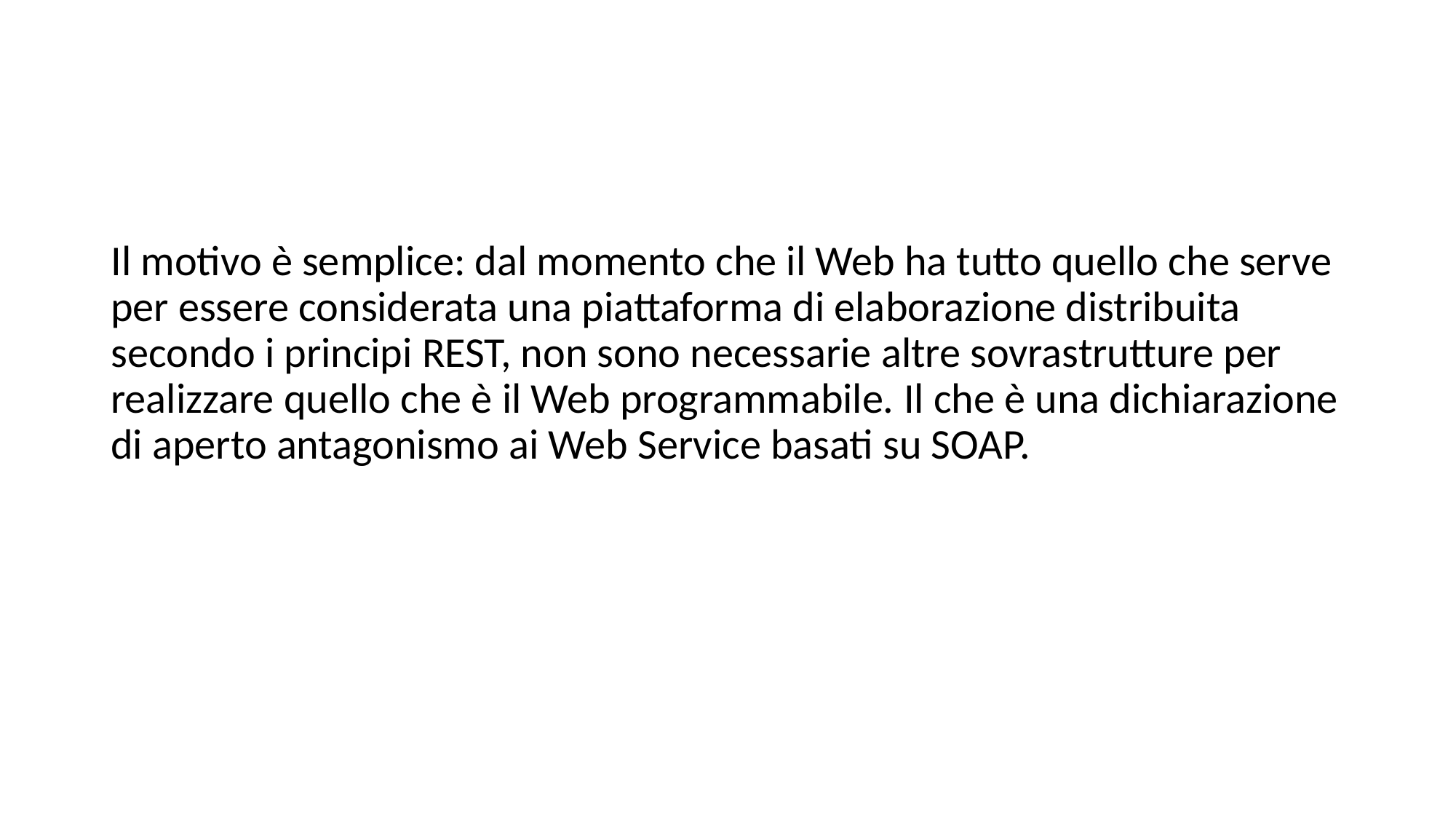

Il motivo è semplice: dal momento che il Web ha tutto quello che serve per essere considerata una piattaforma di elaborazione distribuita secondo i principi REST, non sono necessarie altre sovrastrutture per realizzare quello che è il Web programmabile. Il che è una dichiarazione di aperto antagonismo ai Web Service basati su SOAP.